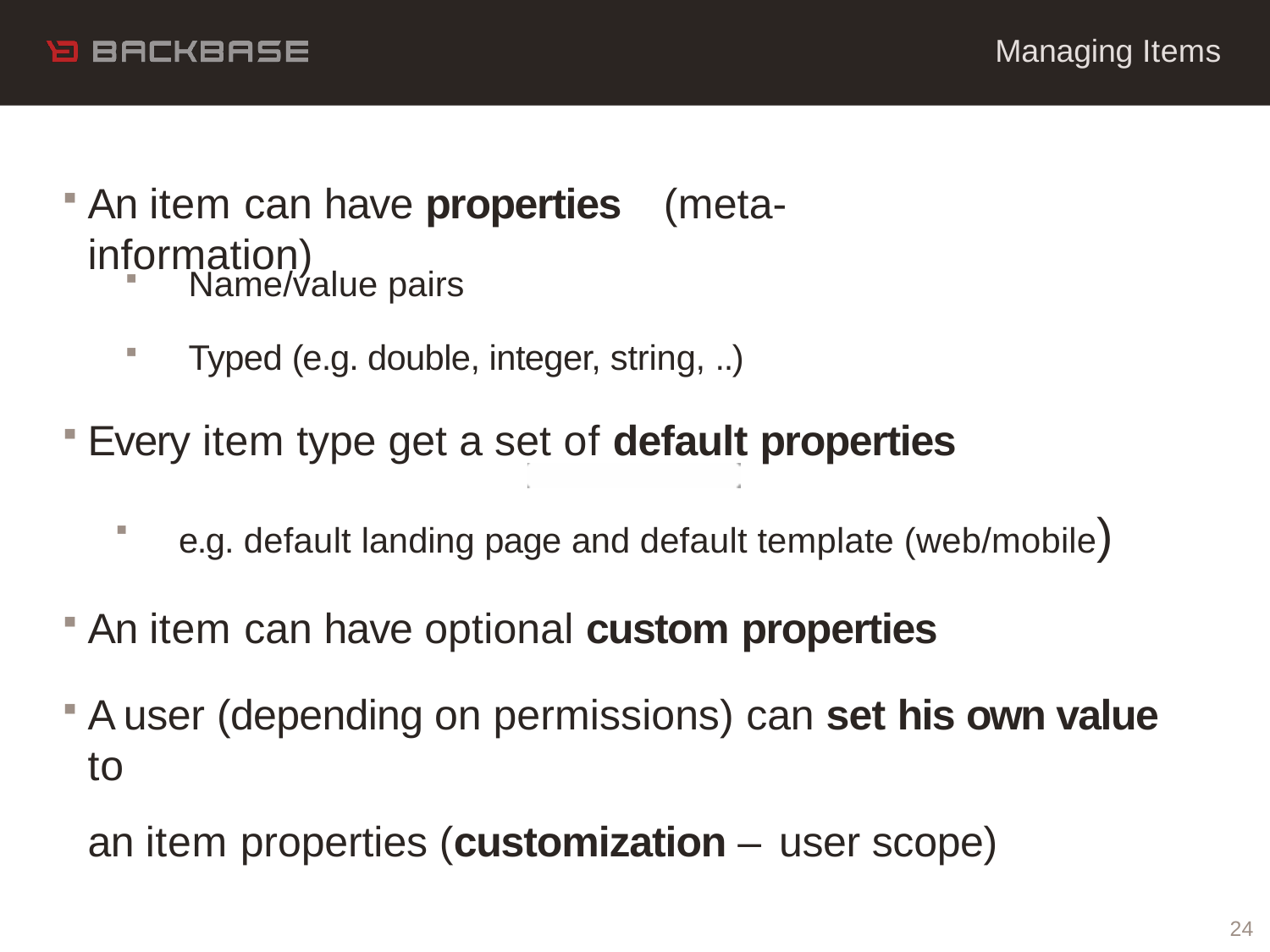

Managing Items

# An item can have properties	(meta-information)
Name/value pairs
Typed (e.g. double, integer, string, ..)

Every item type get a set of default properties

e.g. default landing page and default template (web/mobile)
An item can have optional custom properties
A user (depending on permissions) can set his own value to
an item properties (customization – user scope)
24